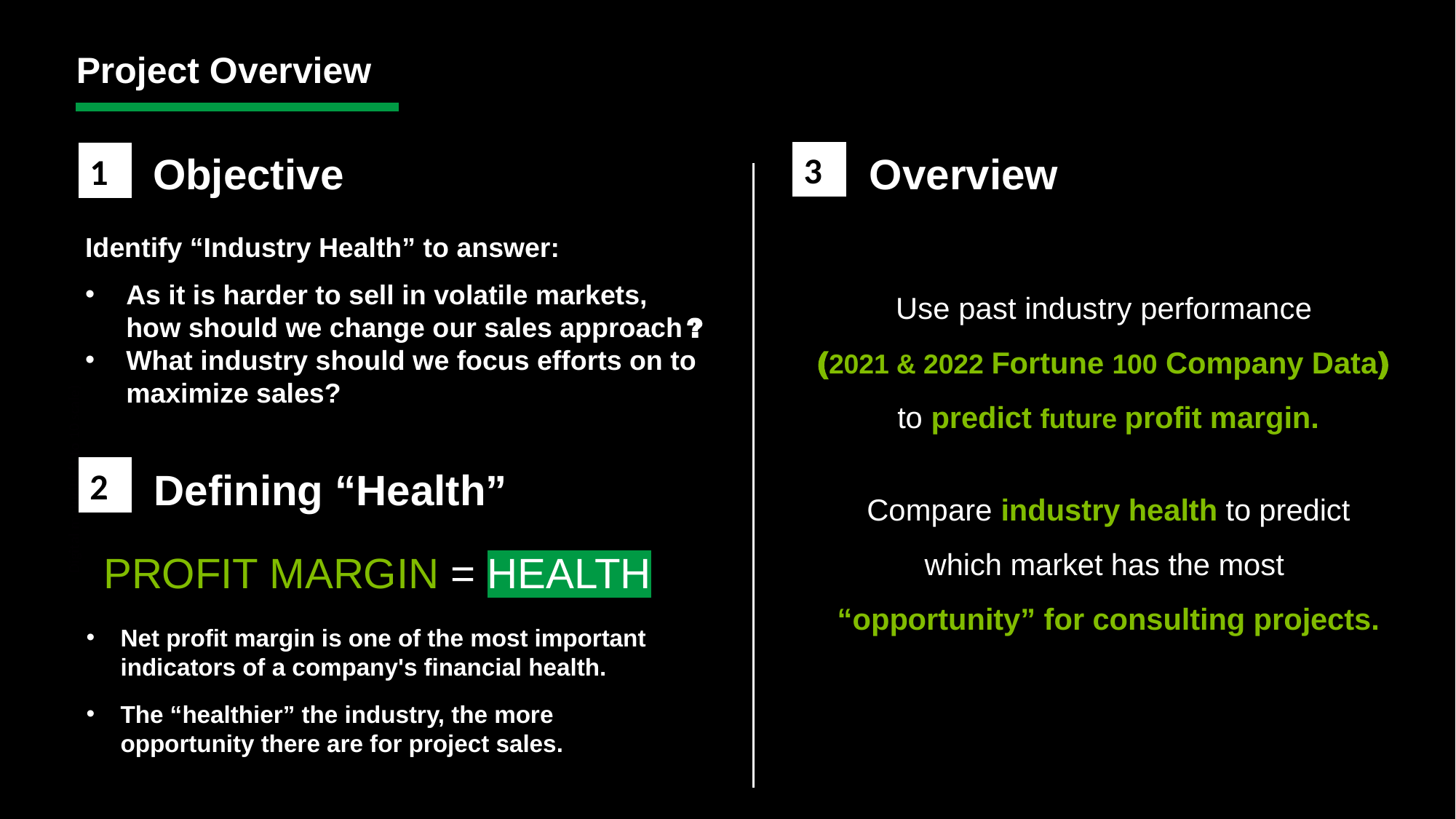

Project Overview
Objective
3
Overview
1
Identify “Industry Health” to answer:

As it is harder to sell in volatile markets, how should we change our sales approach ?
What industry should we focus efforts on to maximize sales?
Use past industry performance
(2021 & 2022 Fortune 100 Company Data)
to predict future profit margin.
Digital maturity (1 to 10 scale)
Defining “Health”
2
Compare industry health to predict which market has the most
“opportunity” for consulting projects.
PROFIT MARGIN = HEALTH
Net profit margin is one of the most important indicators of a company's financial health.

The “healthier” the industry, the more opportunity there are for project sales.